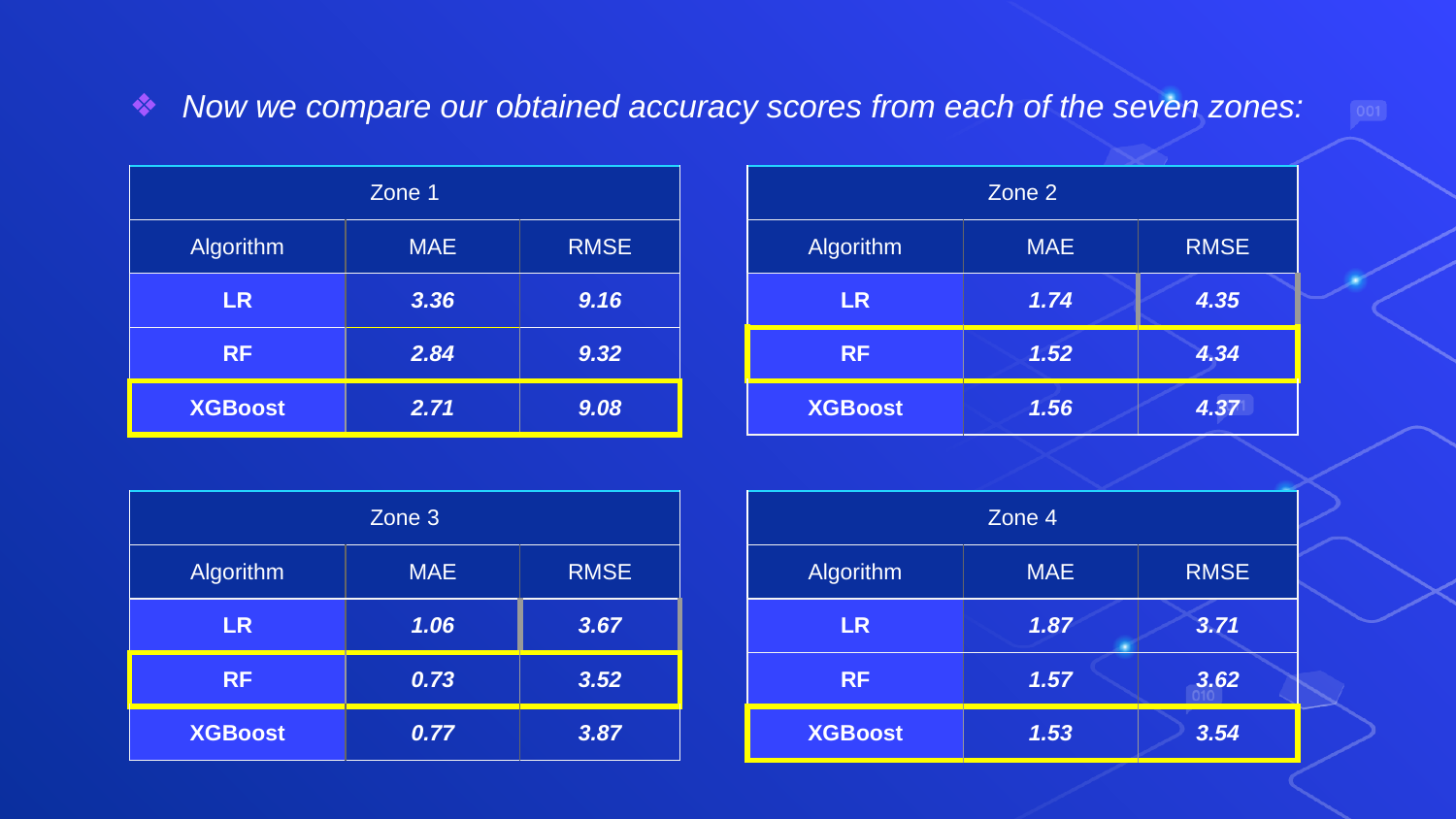

Now we compare our obtained accuracy scores from each of the seven zones:

| Zone 1 |  |  |
| --- | --- | --- |
| Algorithm | MAE | RMSE |
| LR | 3.36 | 9.16 |
| RF | 2.84 | 9.32 |
| XGBoost | 2.71 | 9.08 |
| Zone 2 |  |  |
| --- | --- | --- |
| Algorithm | MAE | RMSE |
| LR | 1.74 | 4.35 |
| RF | 1.52 | 4.34 |
| XGBoost | 1.56 | 4.37 |
| Zone 3 |  |  |
| --- | --- | --- |
| Algorithm | MAE | RMSE |
| LR | 1.06 | 3.67 |
| RF | 0.73 | 3.52 |
| XGBoost | 0.77 | 3.87 |
| Zone 4 |  |  |
| --- | --- | --- |
| Algorithm | MAE | RMSE |
| LR | 1.87 | 3.71 |
| RF | 1.57 | 3.62 |
| XGBoost | 1.53 | 3.54 |